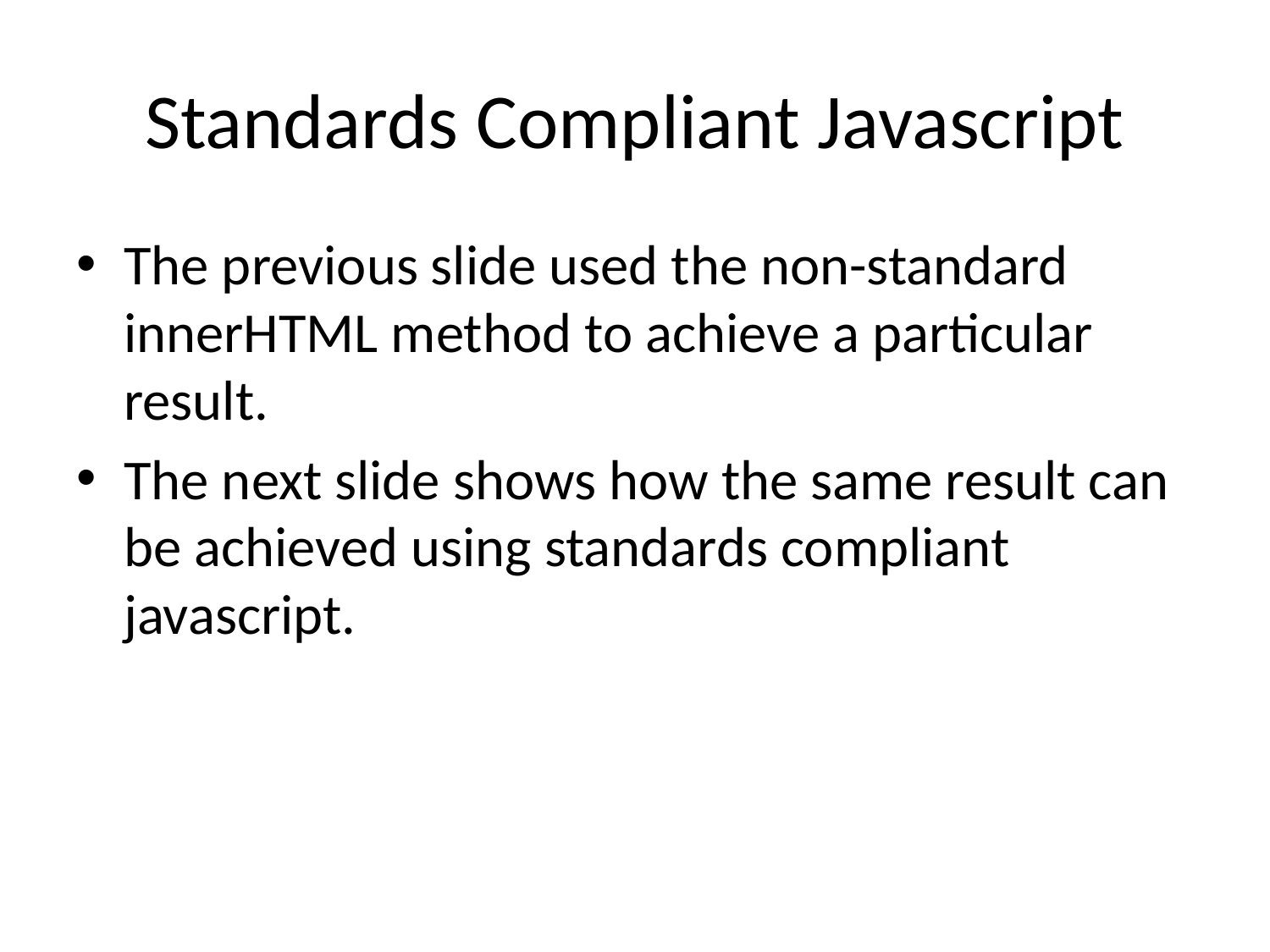

# Standards Compliant Javascript
The previous slide used the non-standard innerHTML method to achieve a particular result.
The next slide shows how the same result can be achieved using standards compliant javascript.